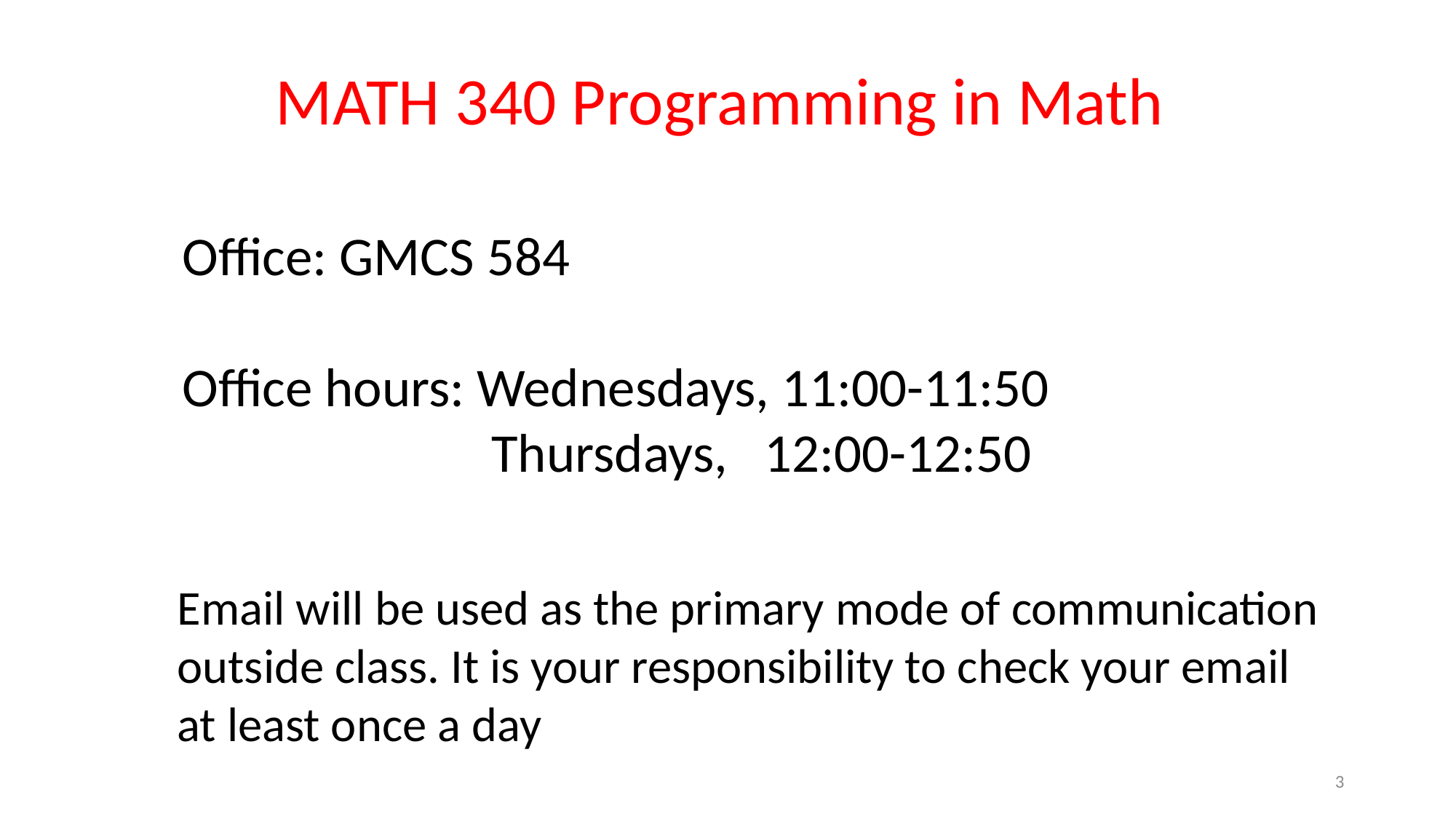

# MATH 340 Programming in Math
Office: GMCS 584

Office hours: Wednesdays, 11:00-11:50
                         Thursdays,   12:00-12:50
Email will be used as the primary mode of communication outside class. It is your responsibility to check your email at least once a day
3